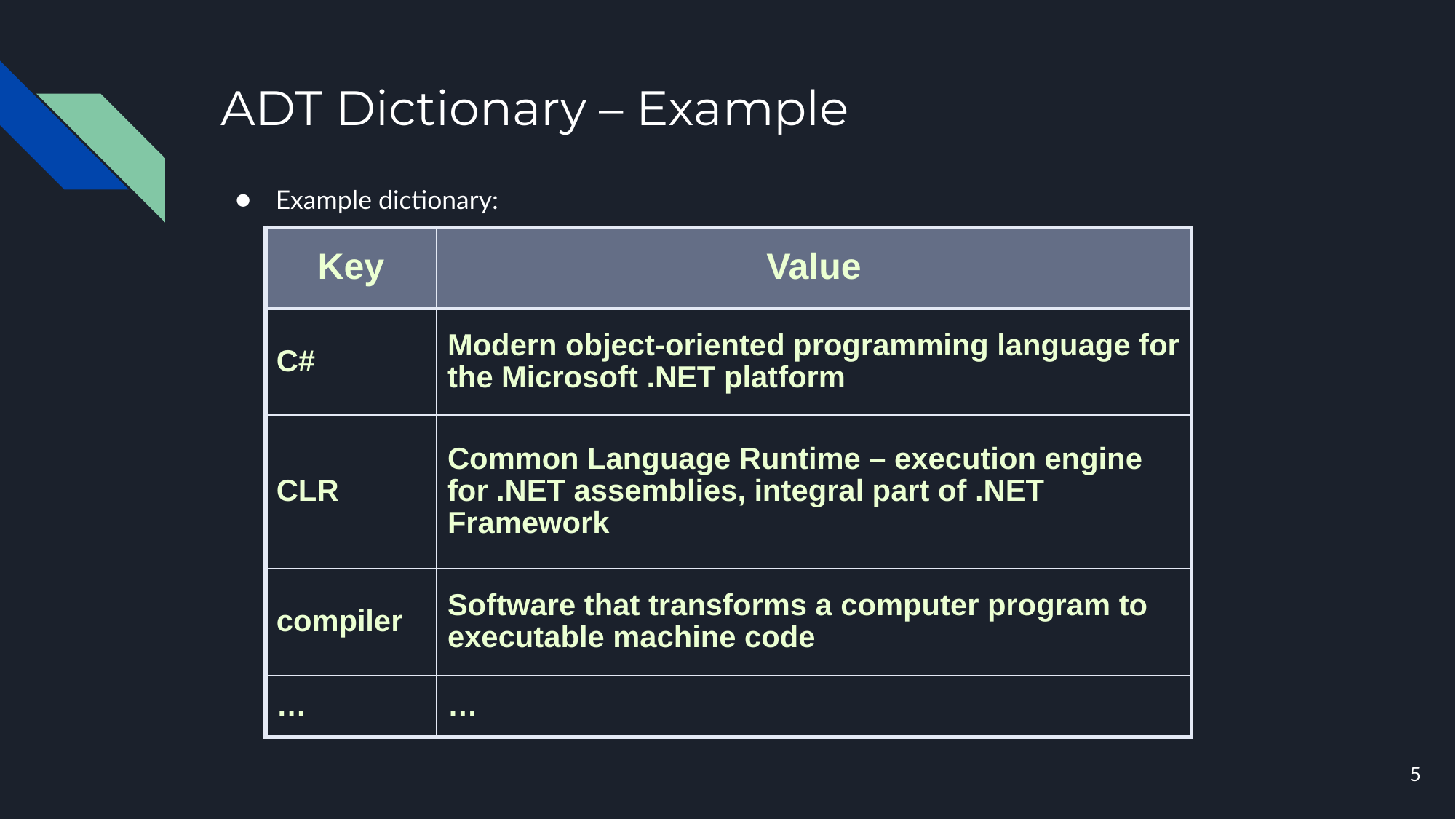

# ADT Dictionary – Example
Example dictionary:
| Key | Value |
| --- | --- |
| C# | Modern object-oriented programming language for the Microsoft .NET platform |
| CLR | Common Language Runtime – execution engine for .NET assemblies, integral part of .NET Framework |
| compiler | Software that transforms a computer program to executable machine code |
| … | … |
5